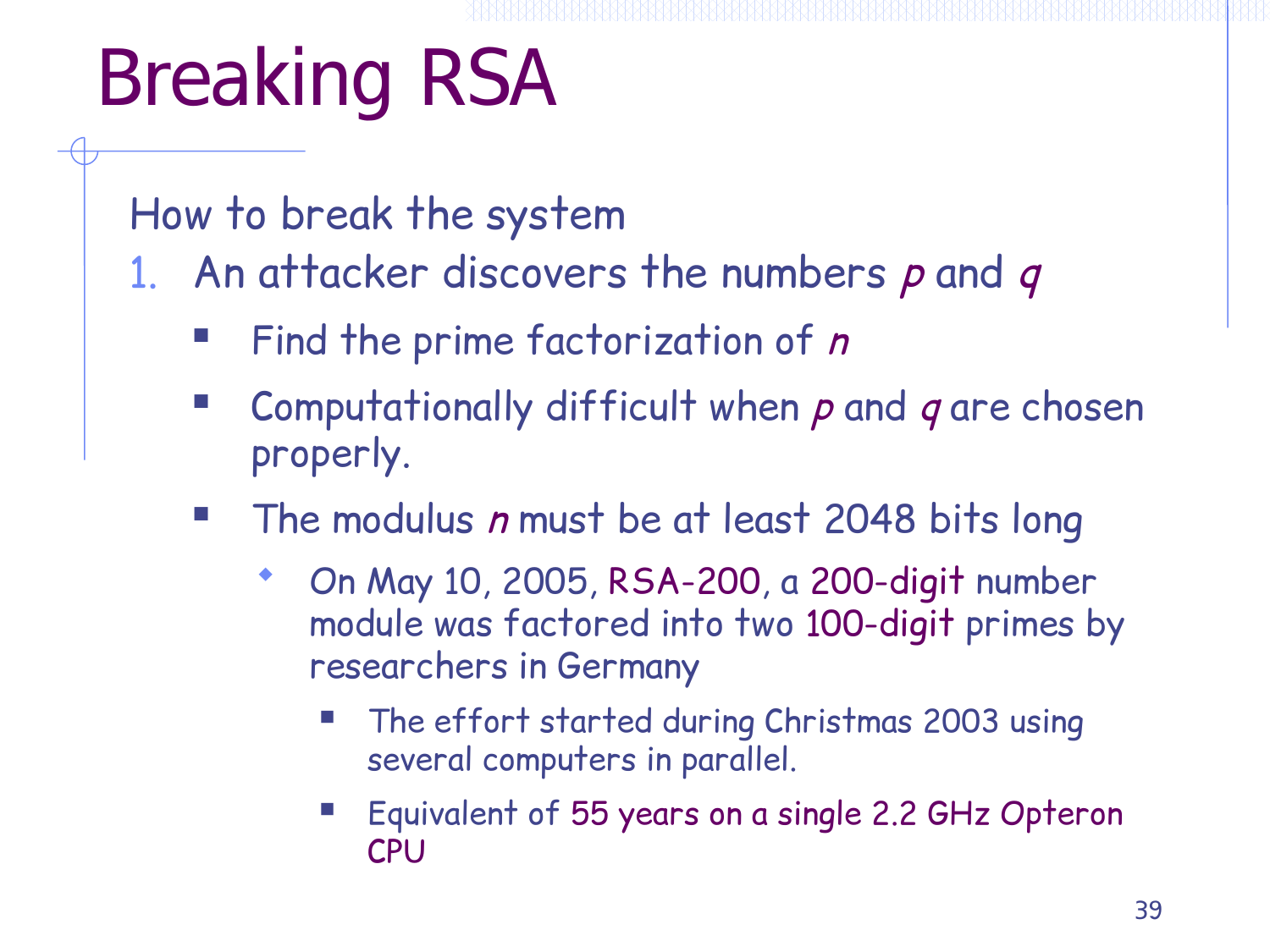

# Breaking RSA
How to break the system
An attacker discovers the numbers p and q
Find the prime factorization of n
Computationally difficult when p and q are chosen properly.
The modulus n must be at least 2048 bits long
On May 10, 2005, RSA-200, a 200-digit number module was factored into two 100-digit primes by researchers in Germany
The effort started during Christmas 2003 using several computers in parallel.
Equivalent of 55 years on a single 2.2 GHz Opteron CPU
39